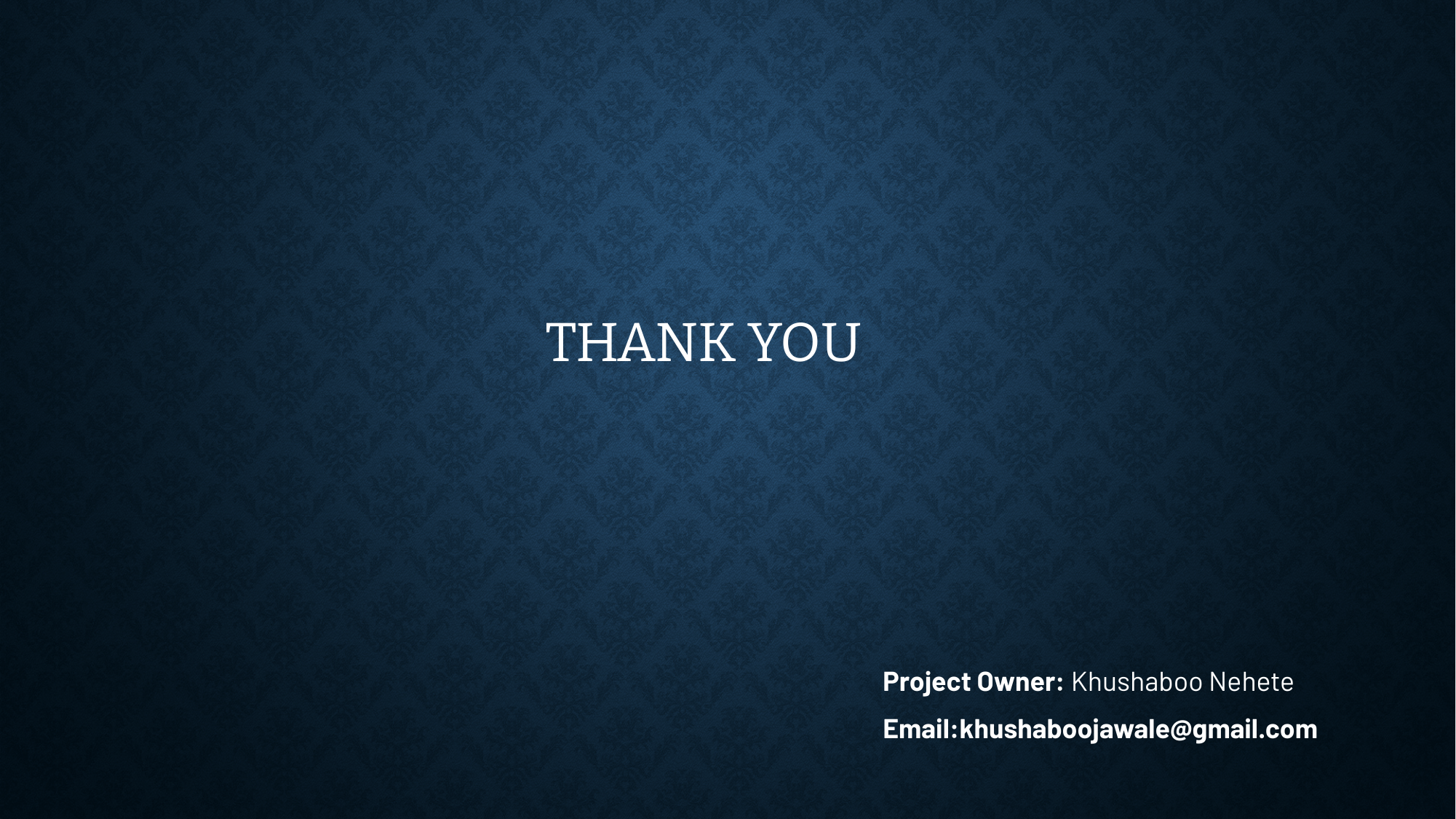

THANK YOU
Project Owner: Khushaboo Nehete
Email:khushaboojawale@gmail.com